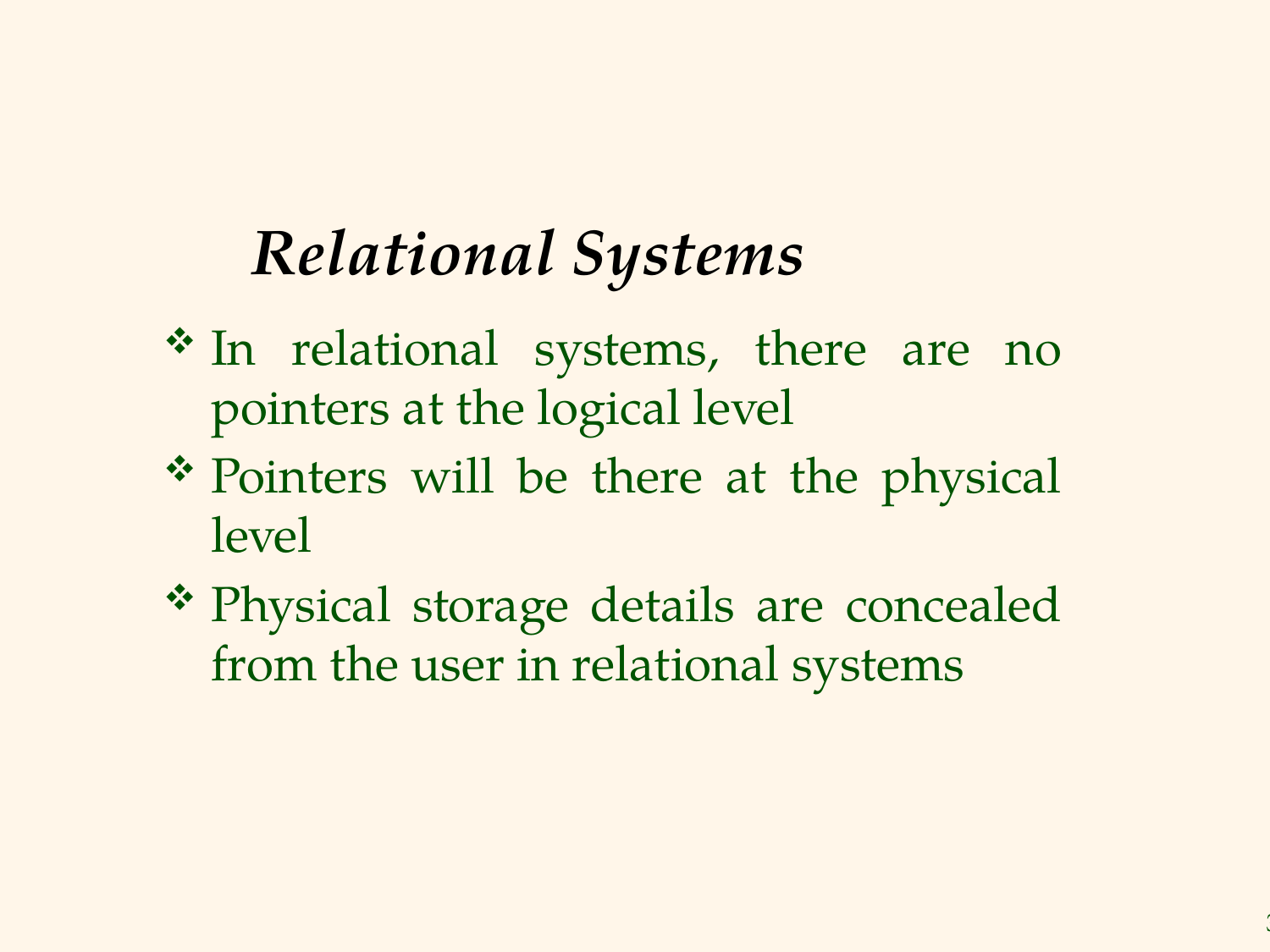

# Relational Systems
In relational systems, there are no pointers at the logical level
Pointers will be there at the physical level
Physical storage details are concealed from the user in relational systems